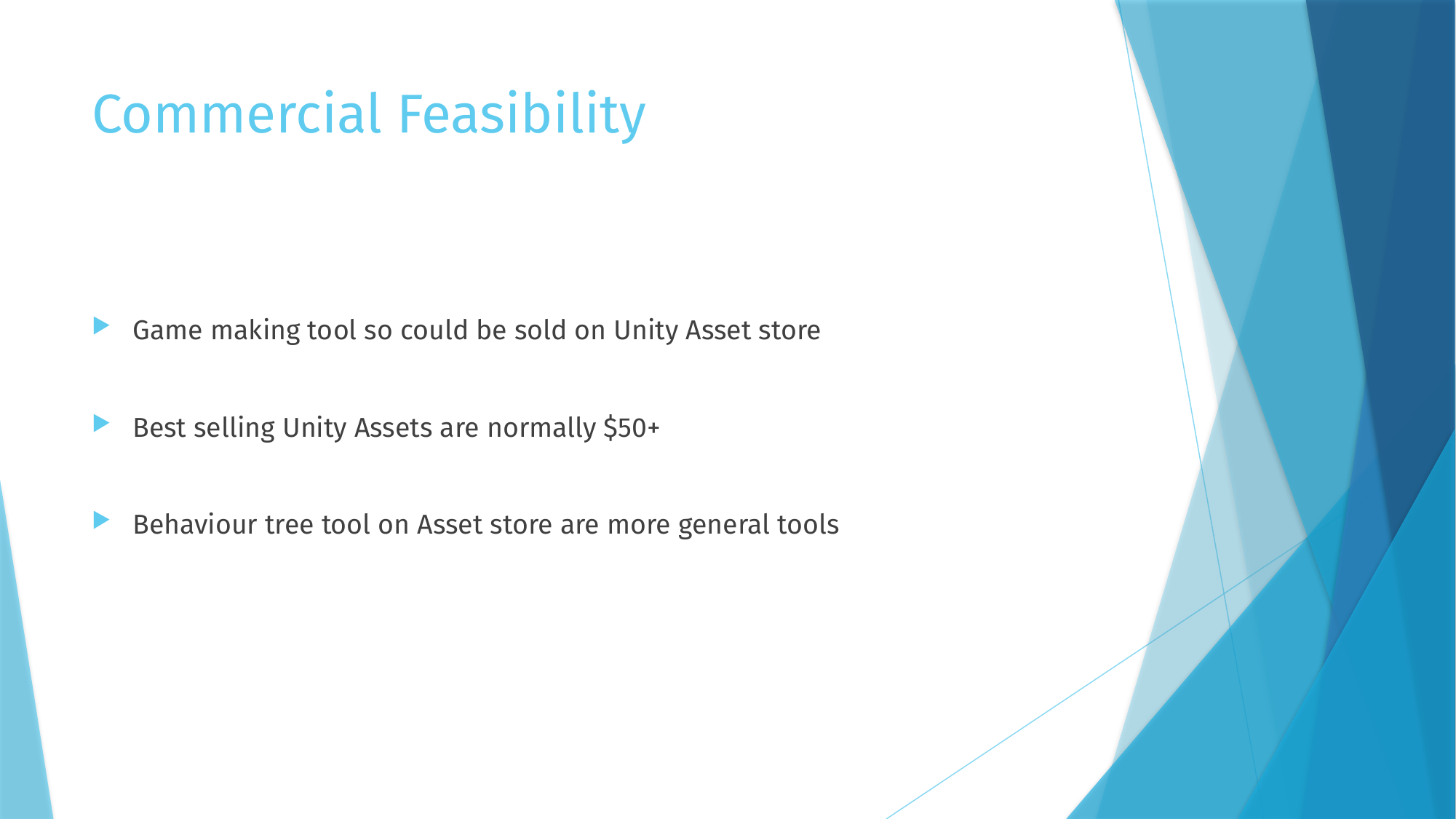

# Commercial Feasibility
Game making tool so could be sold on Unity Asset store
Best selling Unity Assets are normally $50+
Behaviour tree tool on Asset store are more general tools